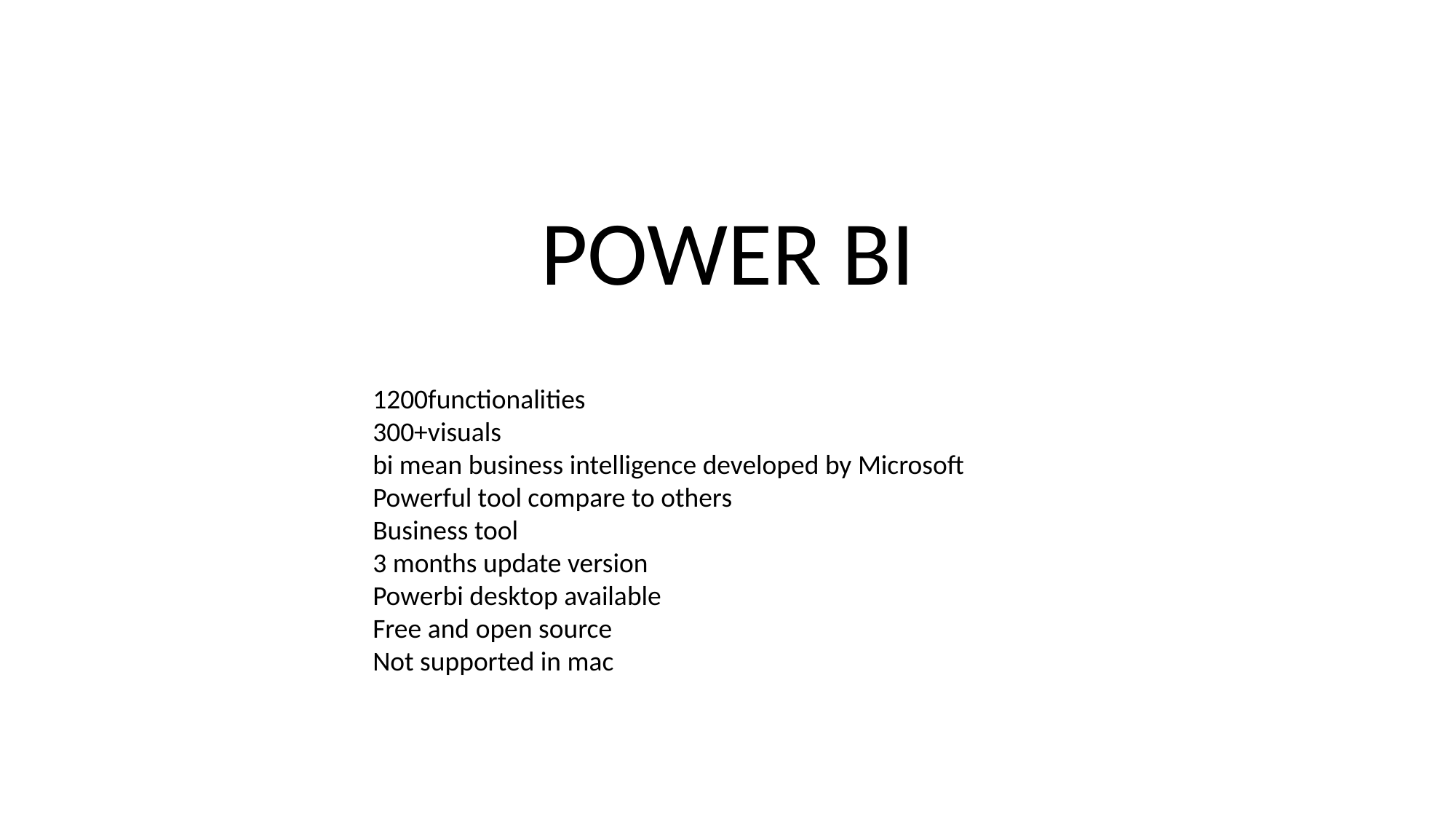

# POWER BI
1200functionalities
300+visuals
bi mean business intelligence developed by Microsoft
Powerful tool compare to others
Business tool
3 months update version
Powerbi desktop available
Free and open source
Not supported in mac